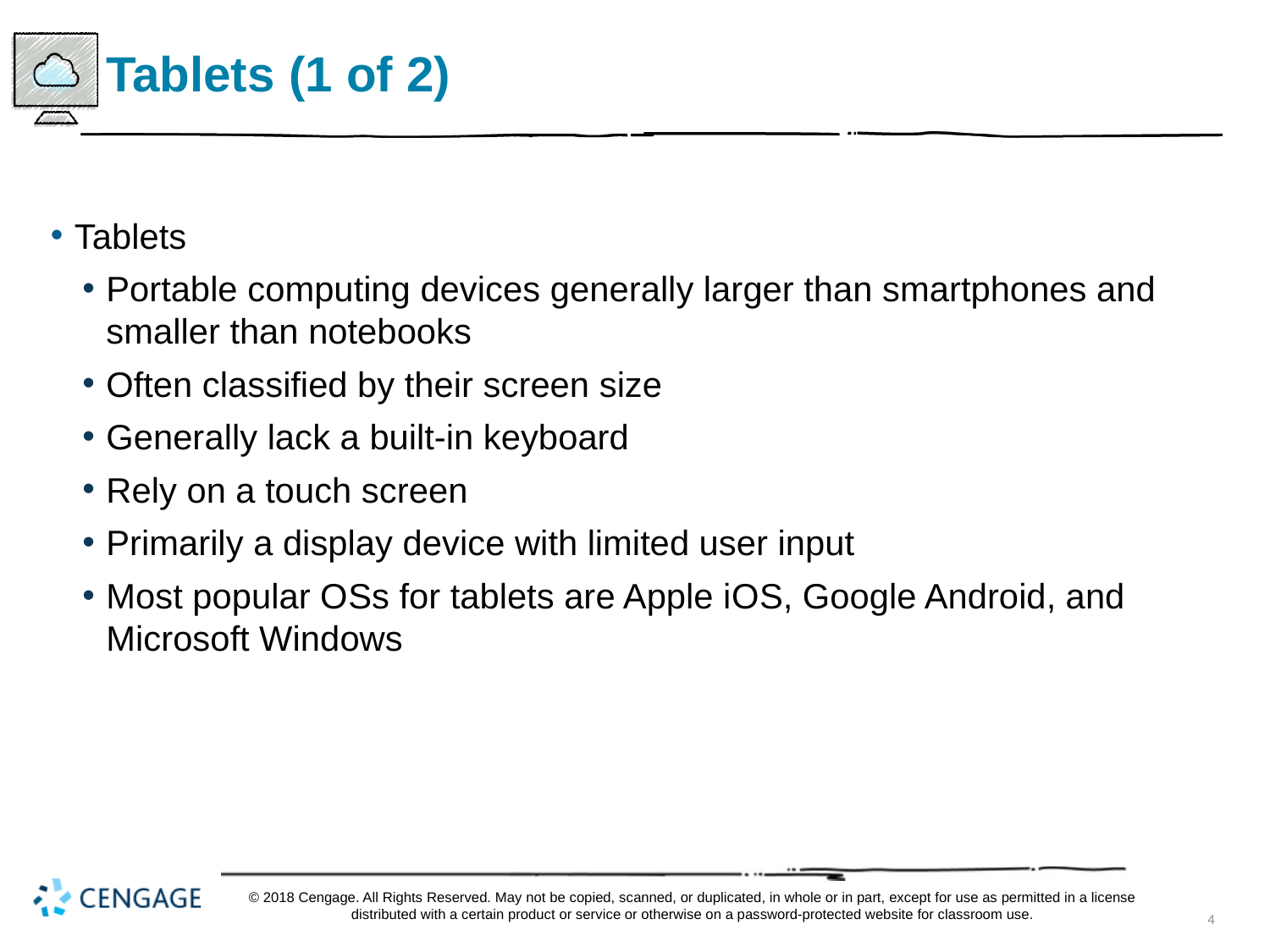

# Tablets (1 of 2)
Tablets
Portable computing devices generally larger than smartphones and smaller than notebooks
Often classified by their screen size
Generally lack a built-in keyboard
Rely on a touch screen
Primarily a display device with limited user input
Most popular O Ss for tablets are Apple i O S, Google Android, and Microsoft Windows
© 2018 Cengage. All Rights Reserved. May not be copied, scanned, or duplicated, in whole or in part, except for use as permitted in a license distributed with a certain product or service or otherwise on a password-protected website for classroom use.